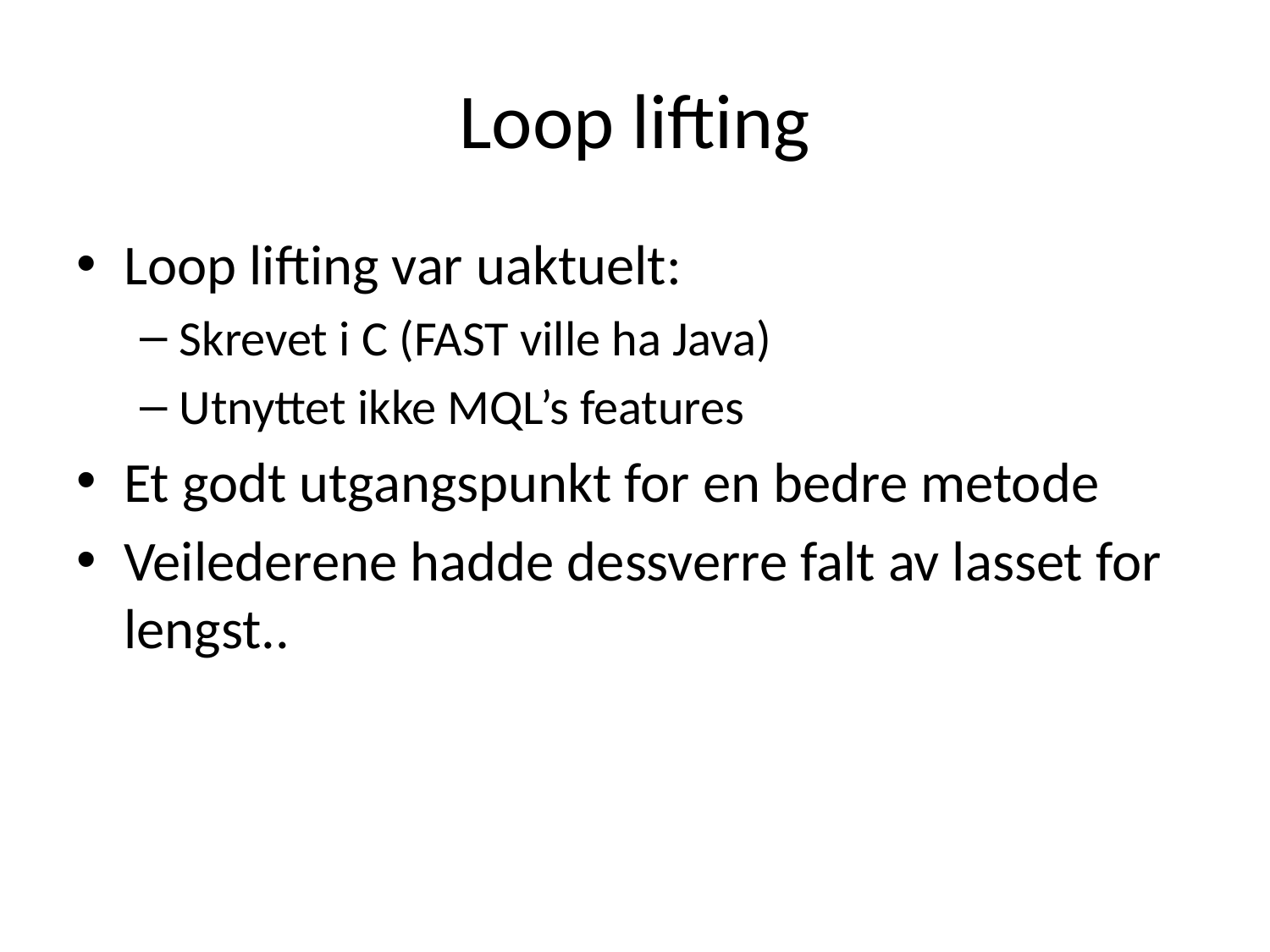

# Loop lifting
Loop lifting var uaktuelt:
Skrevet i C (FAST ville ha Java)
Utnyttet ikke MQL’s features
Et godt utgangspunkt for en bedre metode
Veilederene hadde dessverre falt av lasset for lengst..